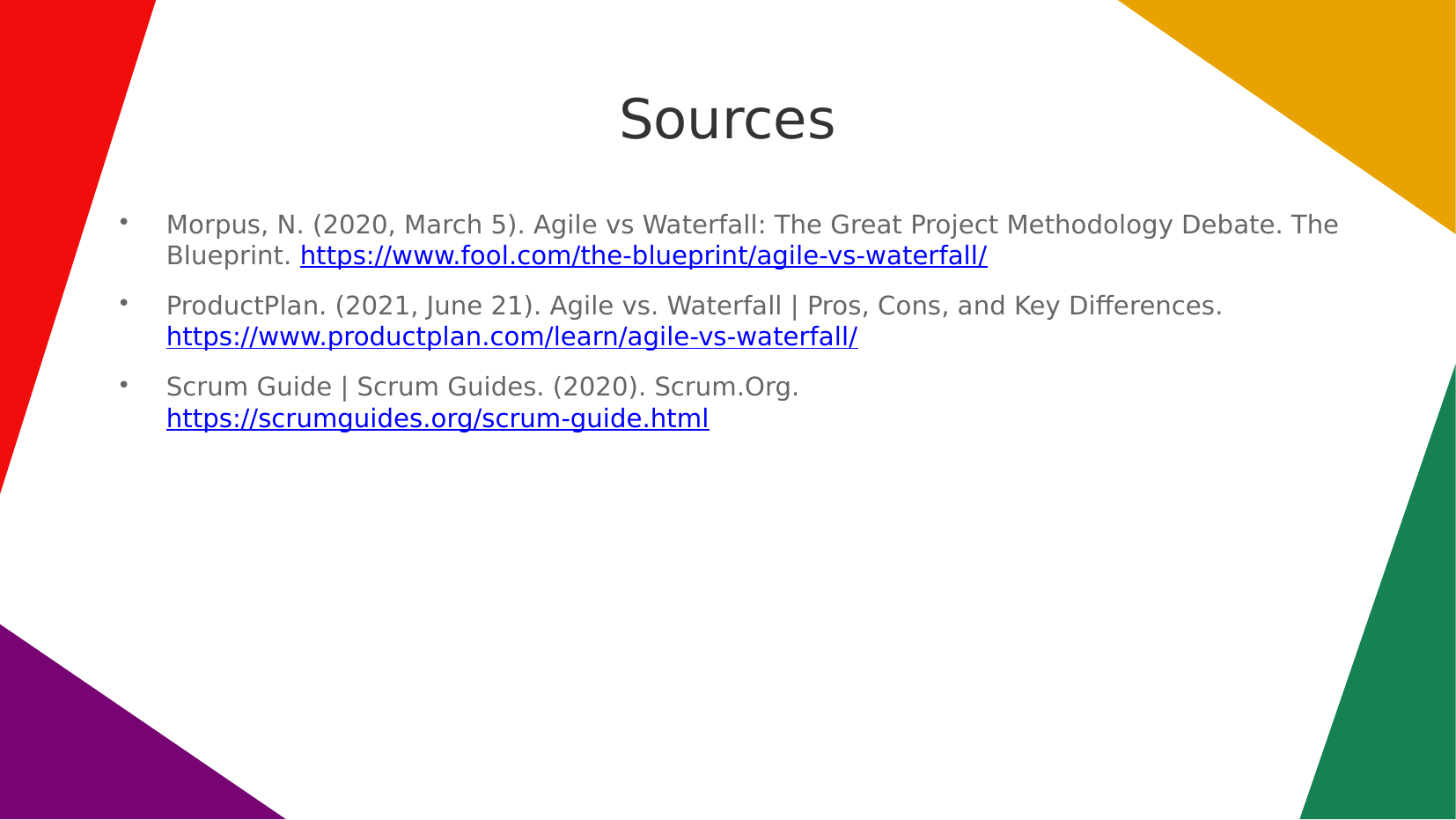

Sources
Morpus, N. (2020, March 5). Agile vs Waterfall: The Great Project Methodology Debate. The Blueprint. https://www.fool.com/the-blueprint/agile-vs-waterfall/
ProductPlan. (2021, June 21). Agile vs. Waterfall | Pros, Cons, and Key Differences. https://www.productplan.com/learn/agile-vs-waterfall/
Scrum Guide | Scrum Guides. (2020). Scrum.Org. https://scrumguides.org/scrum-guide.html